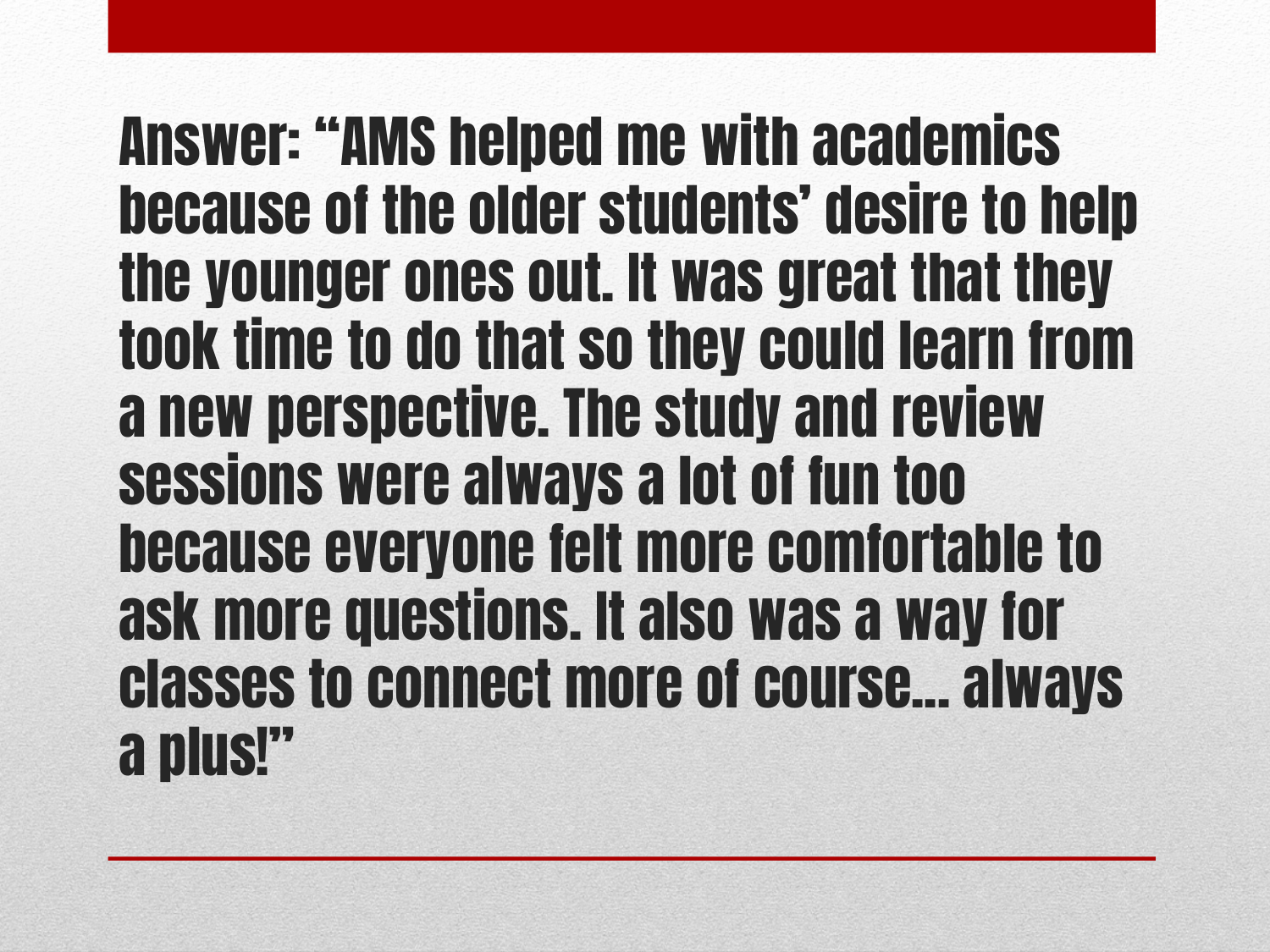

# Answer: “AMS helped me with academics because of the older students’ desire to help the younger ones out. It was great that they took time to do that so they could learn from a new perspective. The study and review sessions were always a lot of fun too because everyone felt more comfortable to ask more questions. It also was a way for classes to connect more of course... always a plus!”